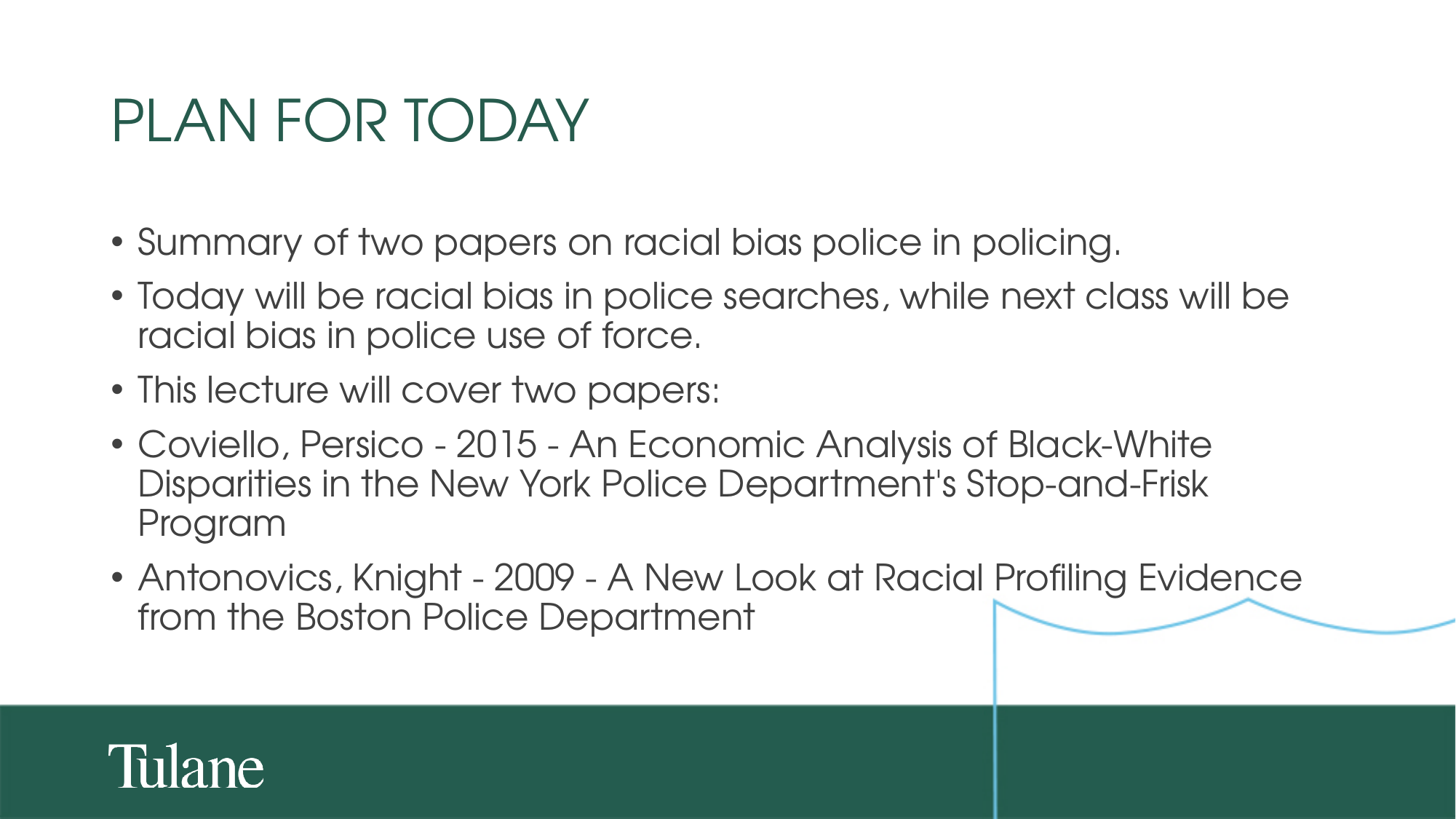

# Plan for today
Summary of two papers on racial bias police in policing.
Today will be racial bias in police searches, while next class will be racial bias in police use of force.
This lecture will cover two papers:
Coviello, Persico - 2015 - An Economic Analysis of Black-White Disparities in the New York Police Department's Stop-and-Frisk Program
Antonovics, Knight - 2009 - A New Look at Racial Profiling Evidence from the Boston Police Department